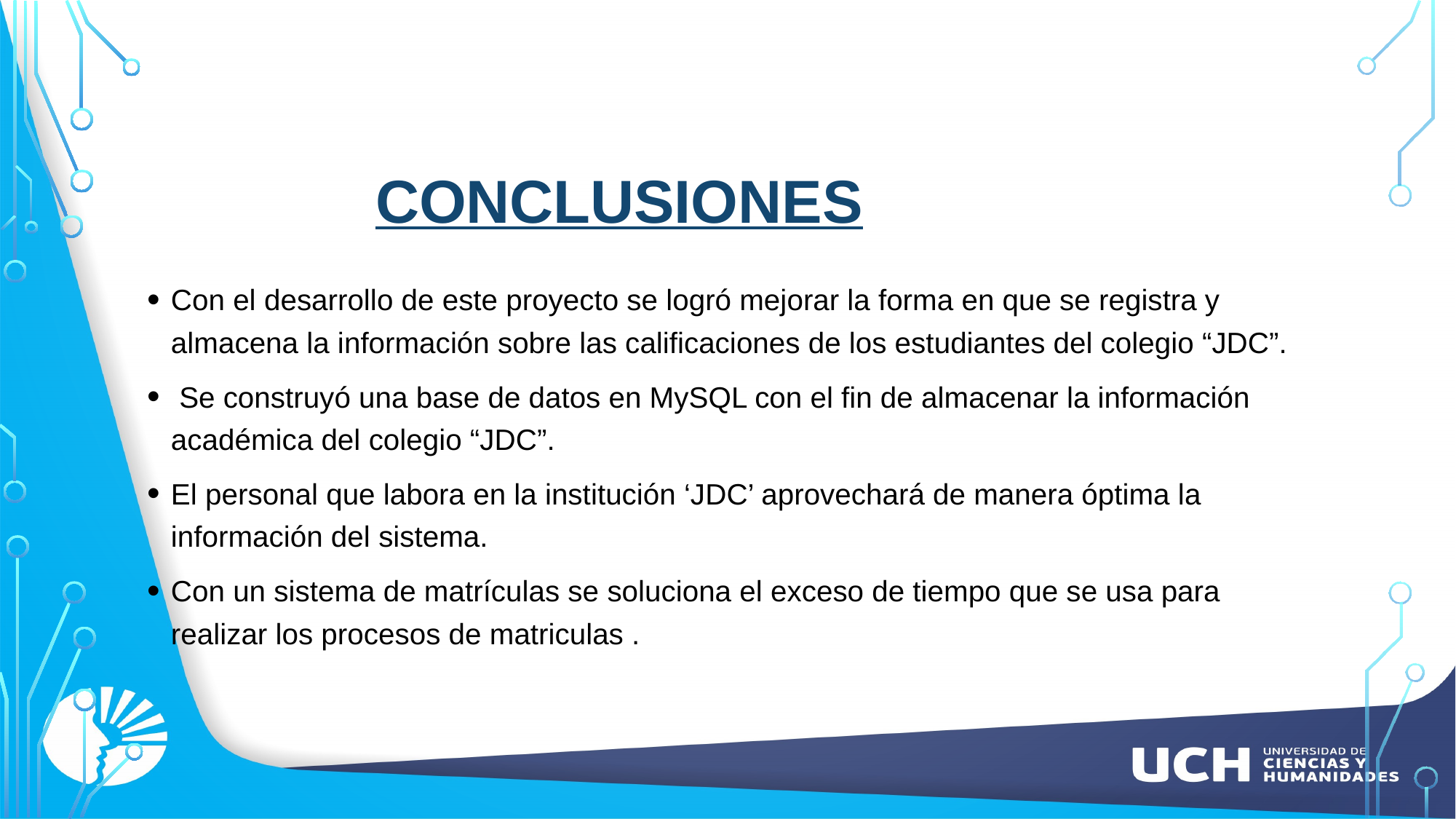

CONCLUSIONES
Con el desarrollo de este proyecto se logró mejorar la forma en que se registra y almacena la información sobre las calificaciones de los estudiantes del colegio “JDC”.
 Se construyó una base de datos en MySQL con el fin de almacenar la información académica del colegio “JDC”.
El personal que labora en la institución ‘JDC’ aprovechará de manera óptima la información del sistema.
Con un sistema de matrículas se soluciona el exceso de tiempo que se usa para realizar los procesos de matriculas .